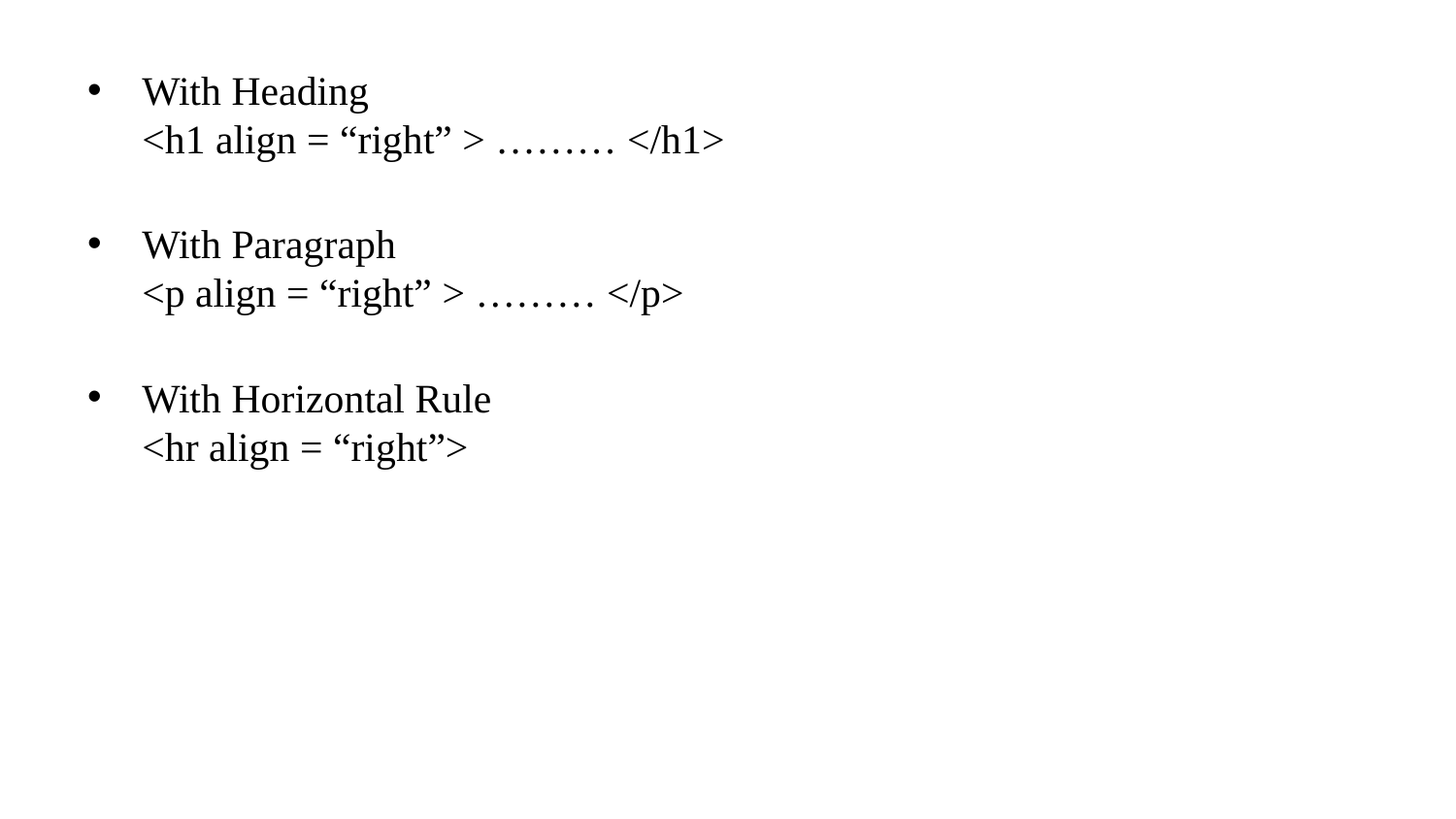

With Heading
<h1 align = “right” > ……… </h1>
With Paragraph
<p align = “right” > ……… </p>
With Horizontal Rule
<hr align = “right”>